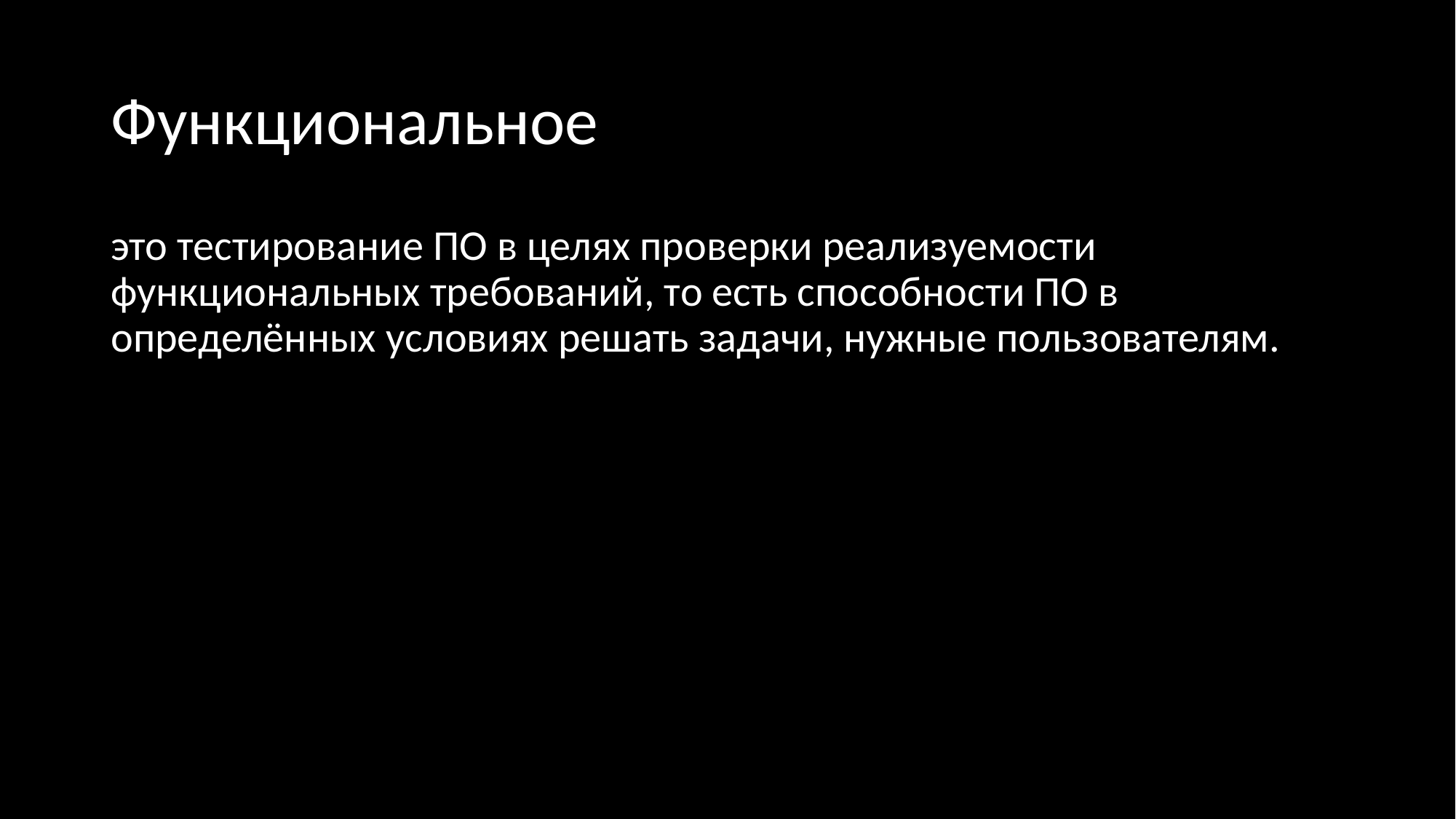

# Функциональное
это тестирование ПО в целях проверки реализуемости функциональных требований, то есть способности ПО в определённых условиях решать задачи, нужные пользователям.